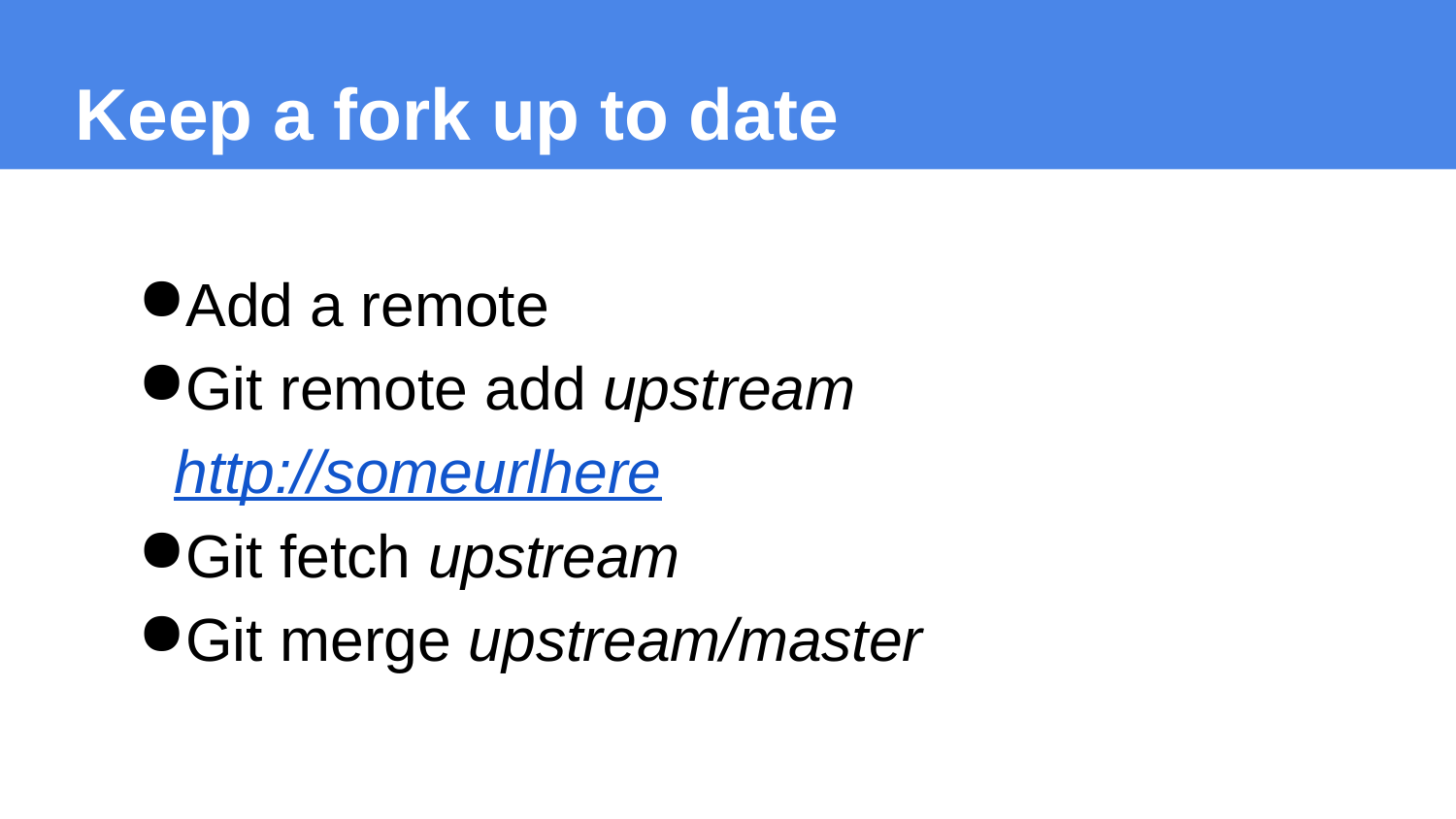

Keep a fork up to date
Add a remote
Git remote add upstream http://someurlhere
Git fetch upstream
Git merge upstream/master